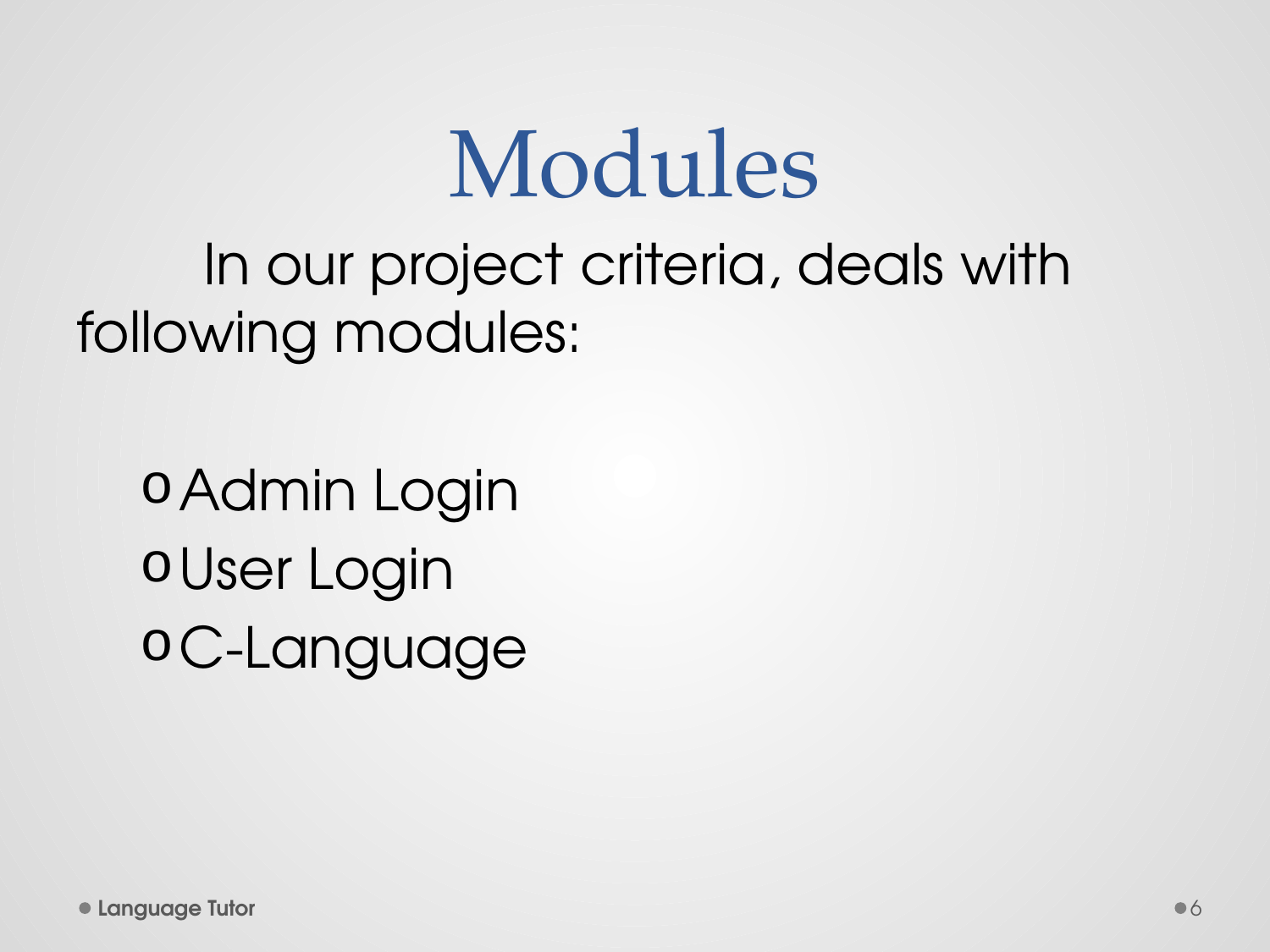

# Modules
	In our project criteria, deals with following modules:

Admin Login
User Login
C-Language

Language Tutor
6